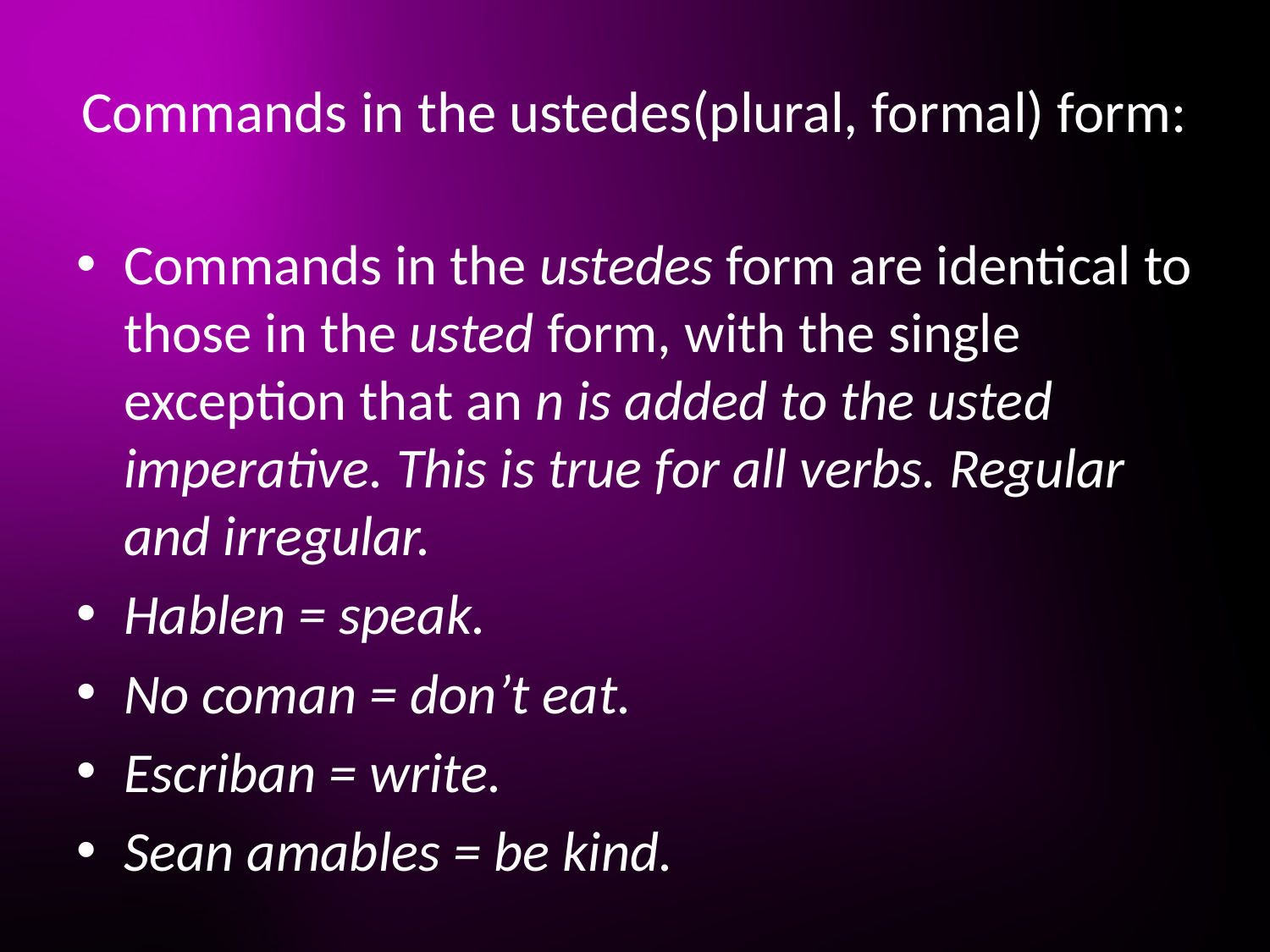

# Commands in the ustedes(plural, formal) form:
Commands in the ustedes form are identical to those in the usted form, with the single exception that an n is added to the usted imperative. This is true for all verbs. Regular and irregular.
Hablen = speak.
No coman = don’t eat.
Escriban = write.
Sean amables = be kind.